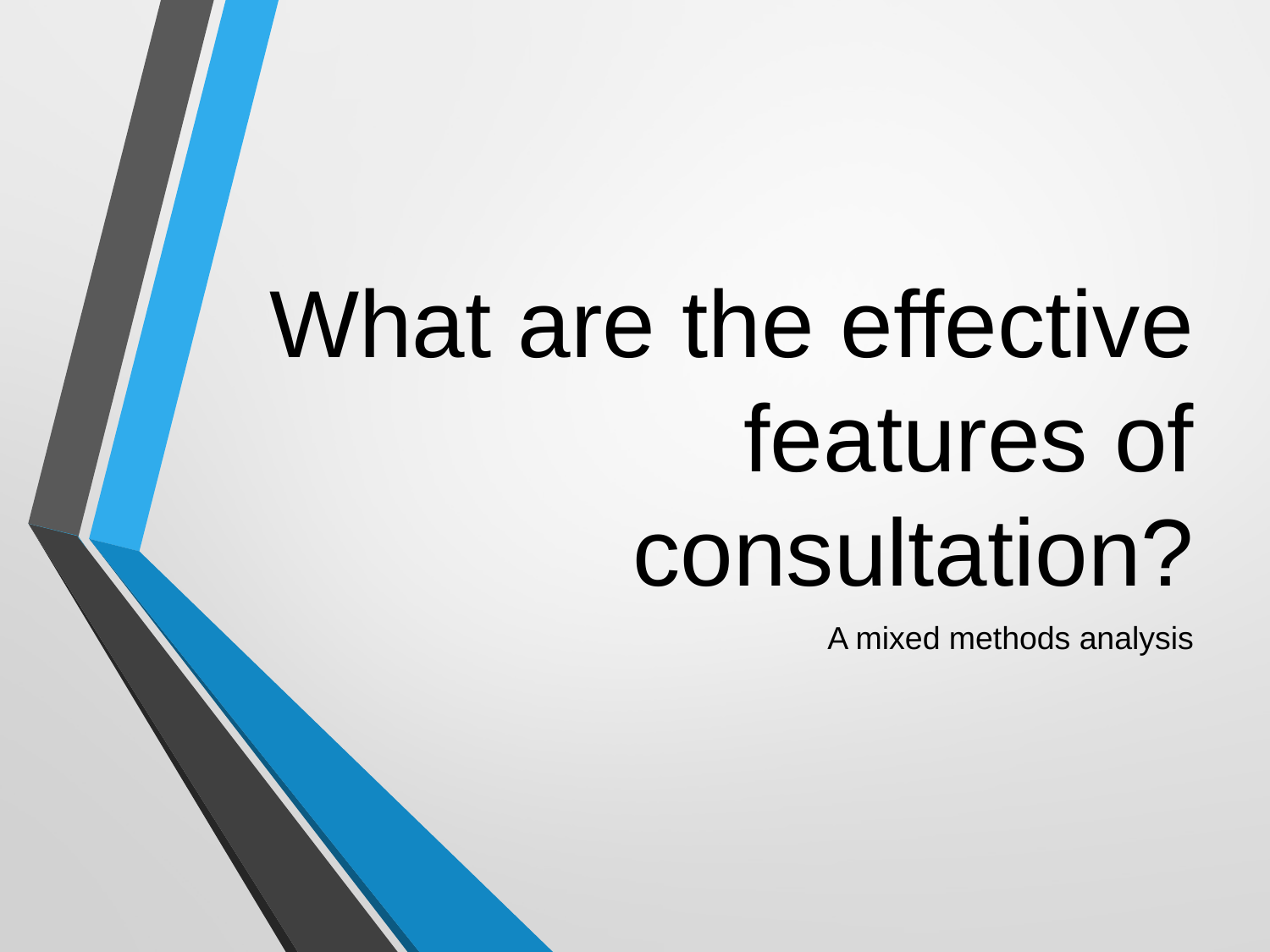

# What are the effective features of consultation?
A mixed methods analysis